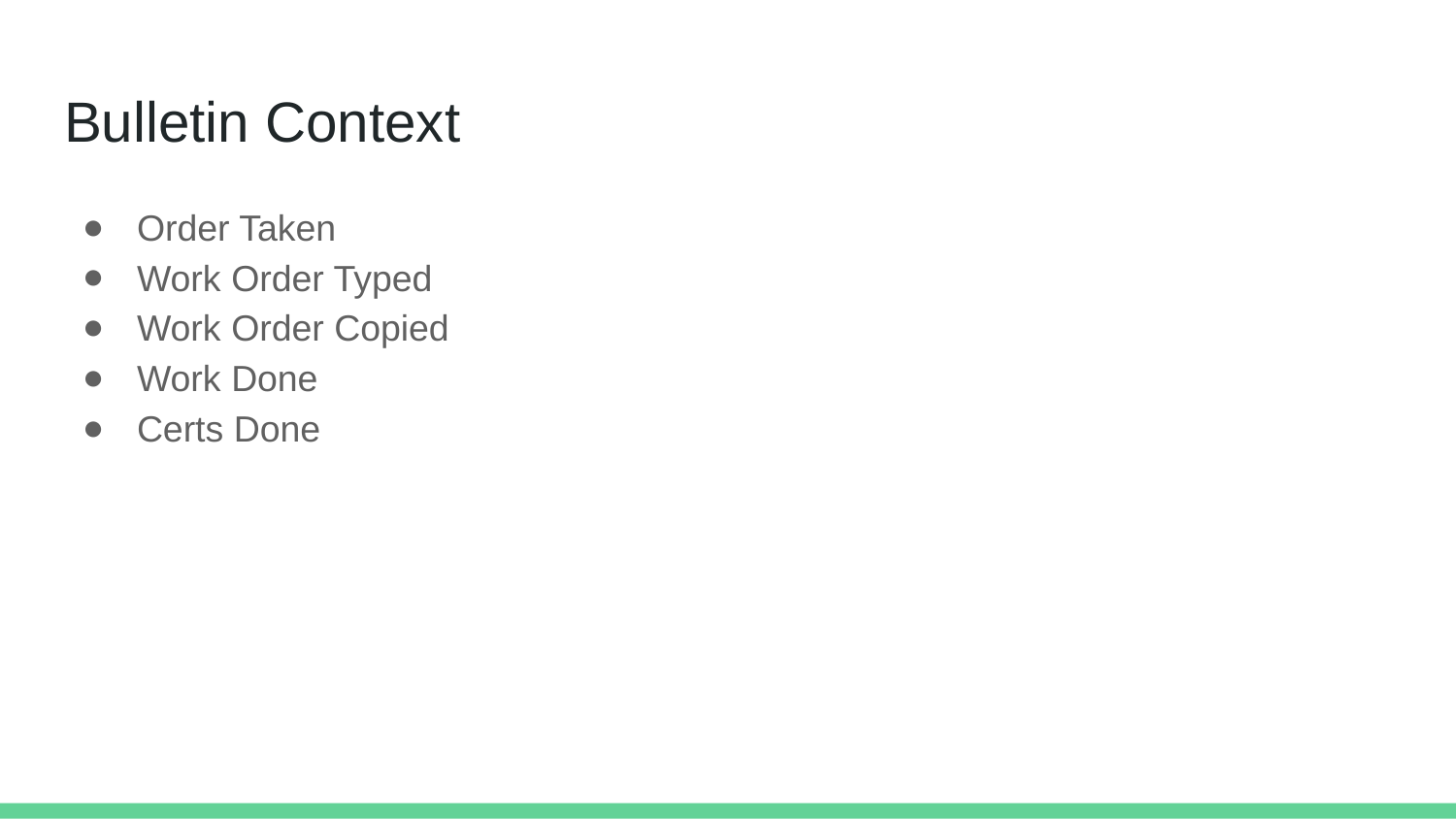

# Bulletin Context
Order Taken
Work Order Typed
Work Order Copied
Work Done
Certs Done